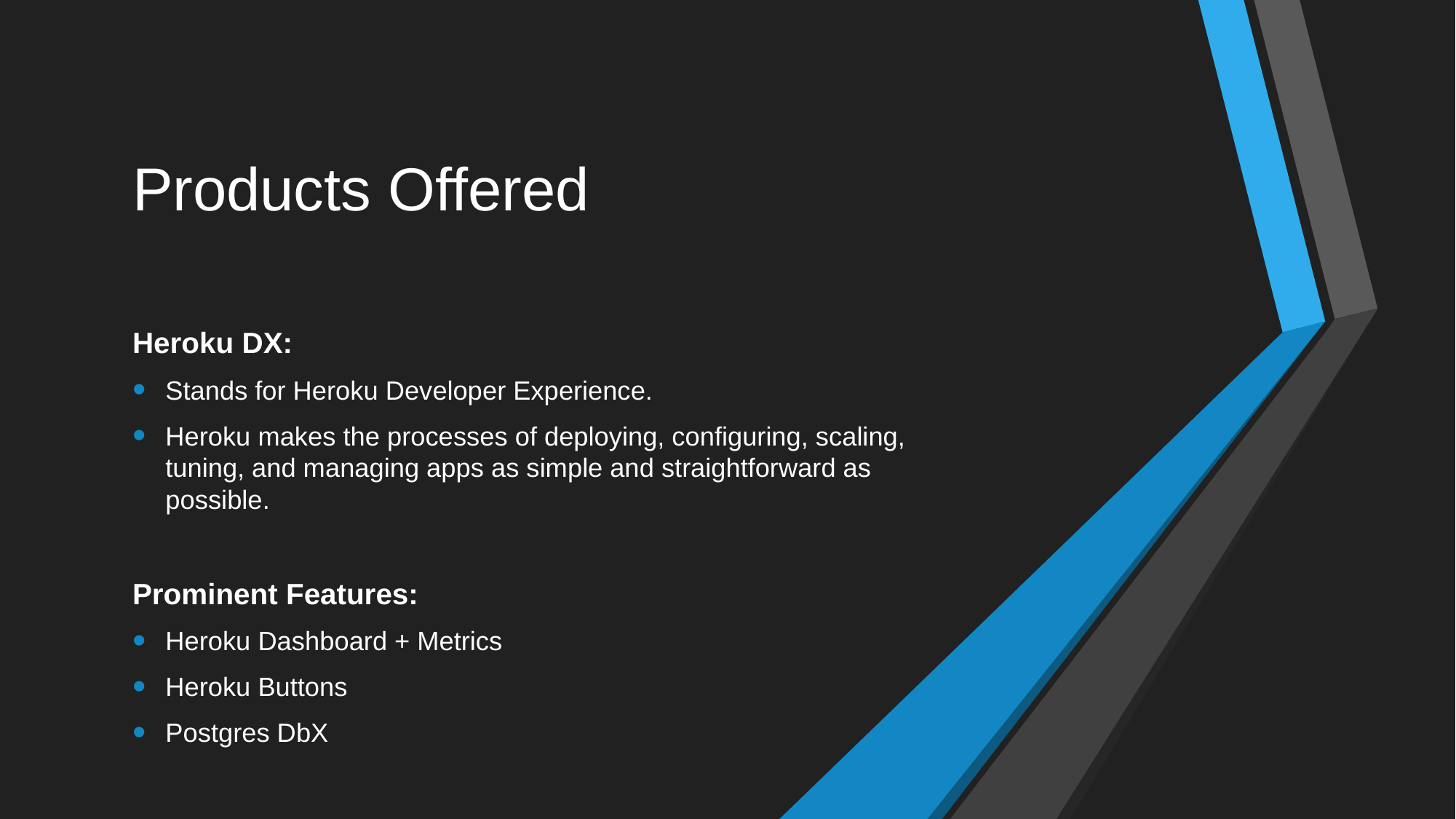

# Products Offered
Heroku DX:
Stands for Heroku Developer Experience.
Heroku makes the processes of deploying, configuring, scaling, tuning, and managing apps as simple and straightforward as possible.

Prominent Features:
Heroku Dashboard + Metrics
Heroku Buttons
Postgres DbX